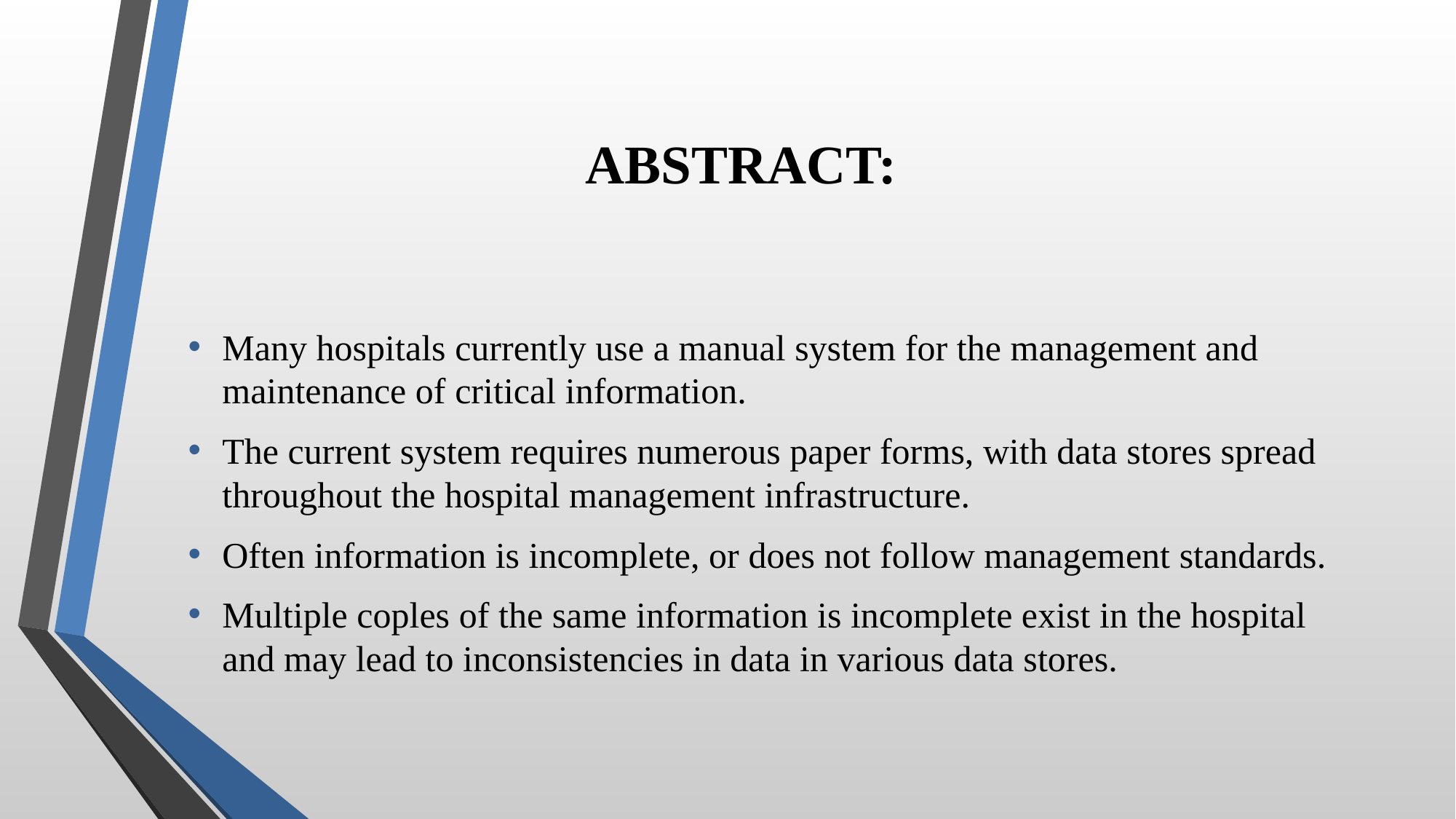

# ABSTRACT:
Many hospitals currently use a manual system for the management and maintenance of critical information.
The current system requires numerous paper forms, with data stores spread throughout the hospital management infrastructure.
Often information is incomplete, or does not follow management standards.
Multiple coples of the same information is incomplete exist in the hospital and may lead to inconsistencies in data in various data stores.